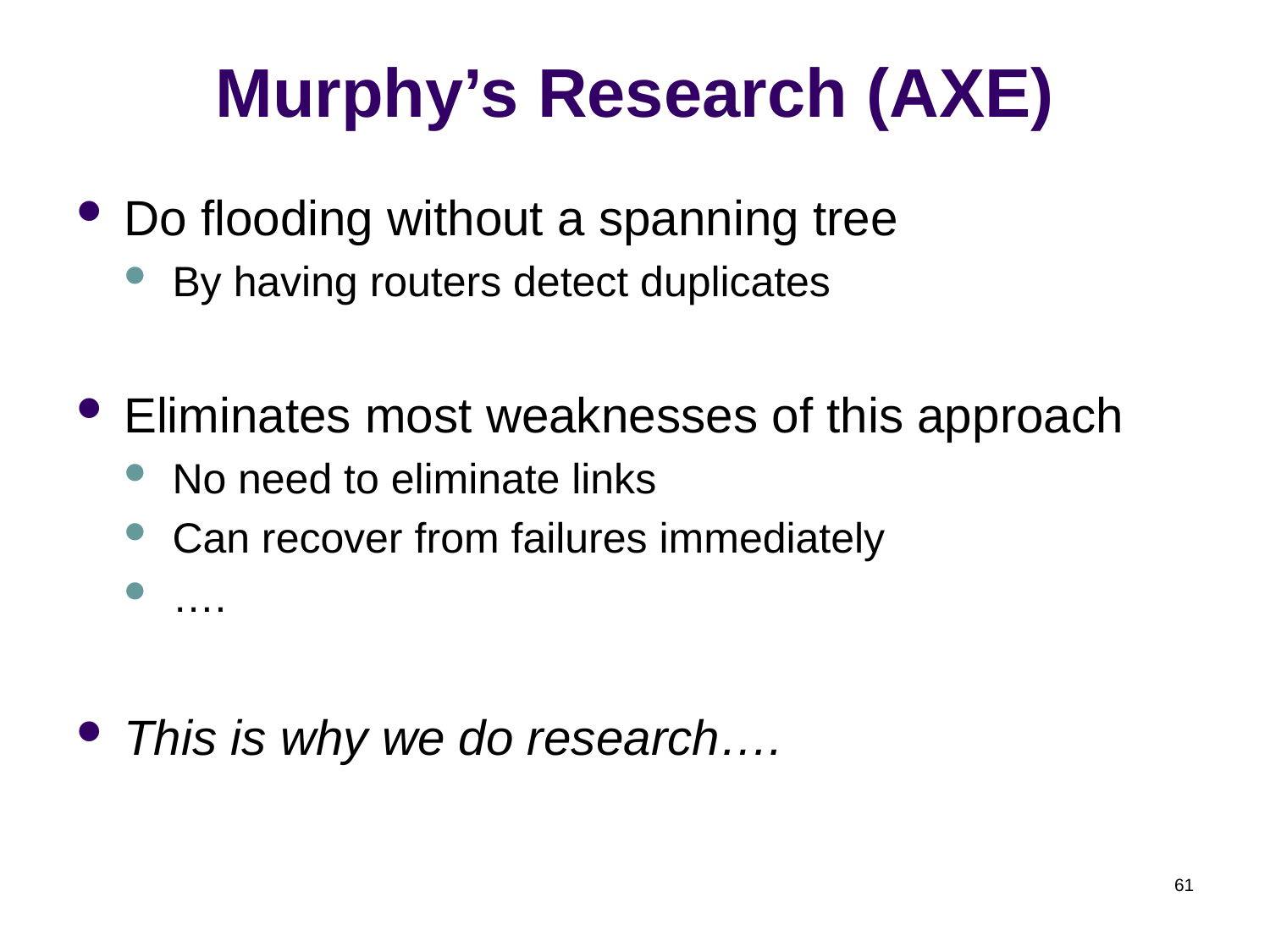

# Murphy’s Research (AXE)
Do flooding without a spanning tree
By having routers detect duplicates

Eliminates most weaknesses of this approach
No need to eliminate links
Can recover from failures immediately
….

This is why we do research….
61